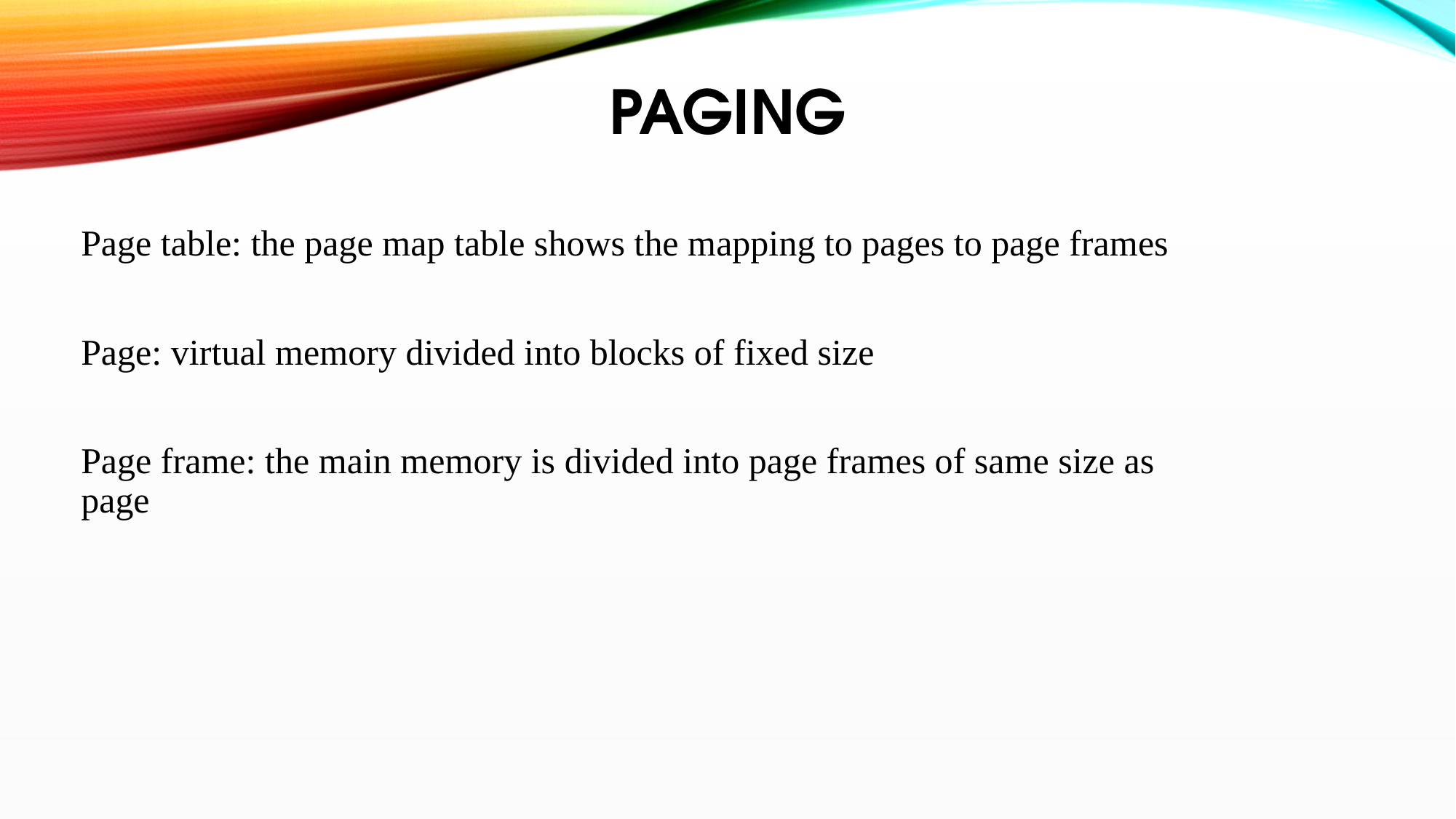

# Paging
Page table: the page map table shows the mapping to pages to page frames

Page: virtual memory divided into blocks of fixed size

Page frame: the main memory is divided into page frames of same size as page